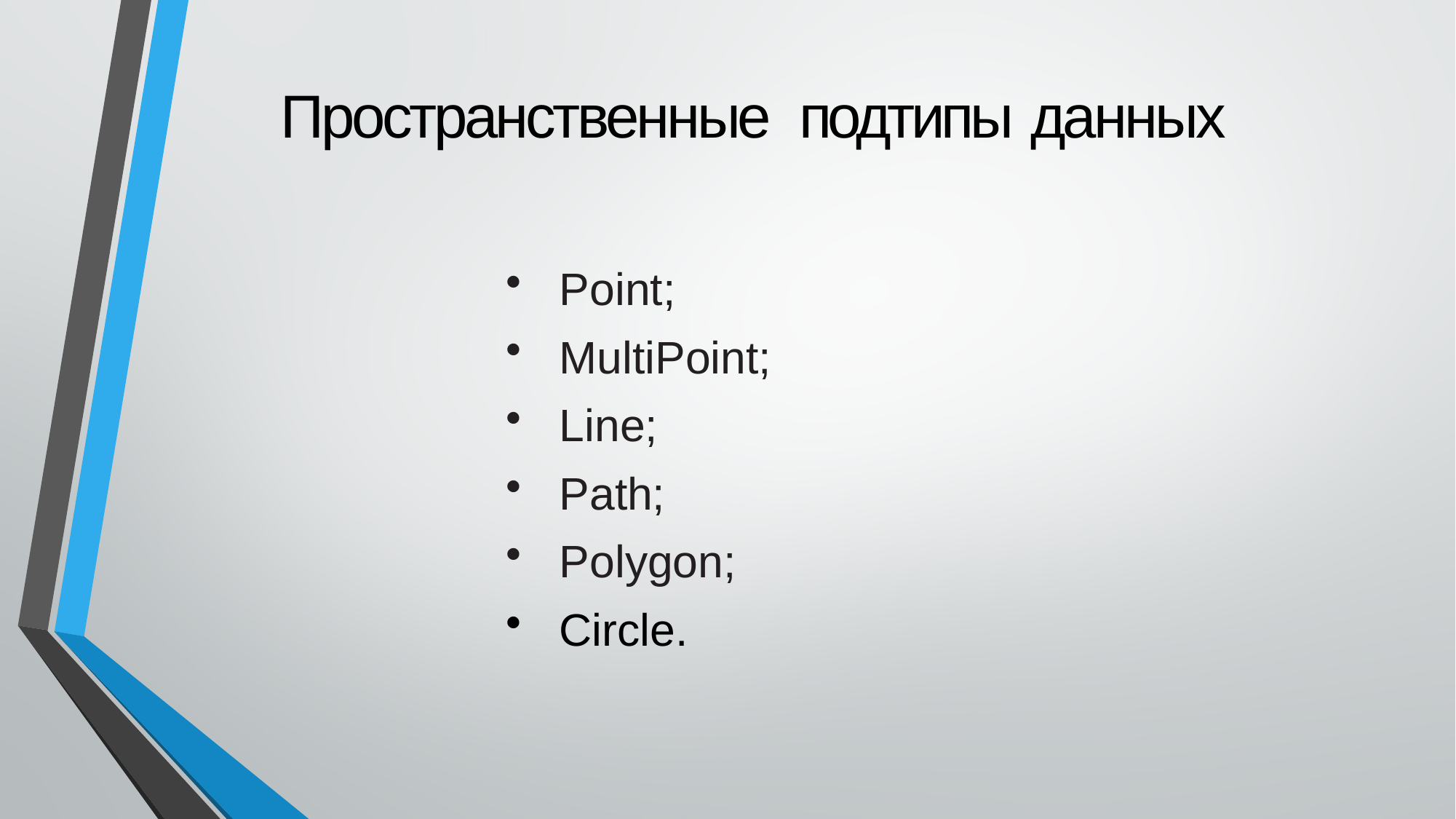

# Пространственные  подтипы данных
Point;
MultiPoint;
Line;
Path;
Polygon;
Circle.